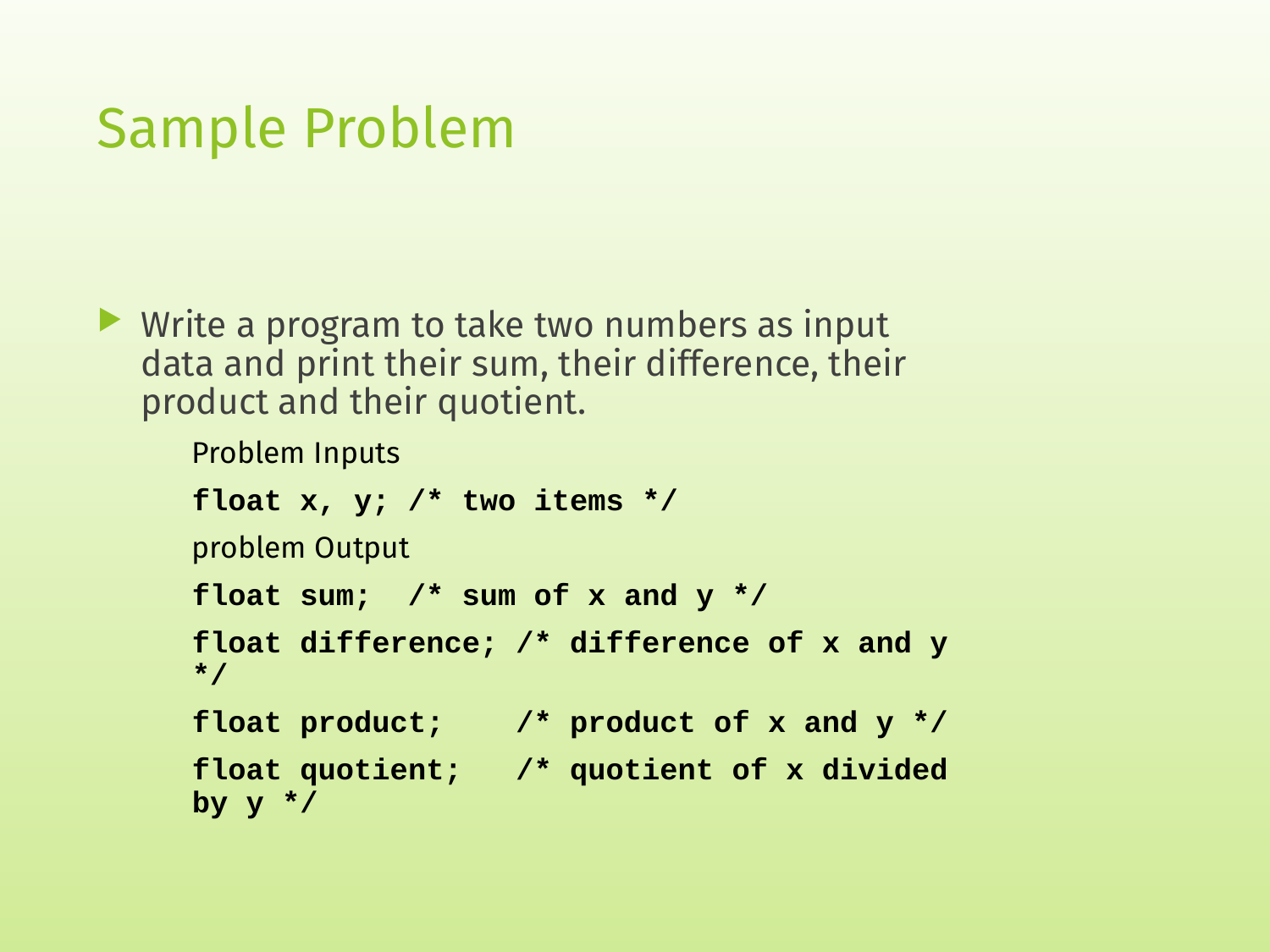

# Sample Problem
Write a program to take two numbers as input data and print their sum, their difference, their product and their quotient.
	Problem Inputs
		float x, y;		/* two items */
	problem Output
		float sum;		/* sum of x and y */
		float difference;	/* difference of x and y */
		float product;	/* product of x and y */
		float quotient;	/* quotient of x divided by y */